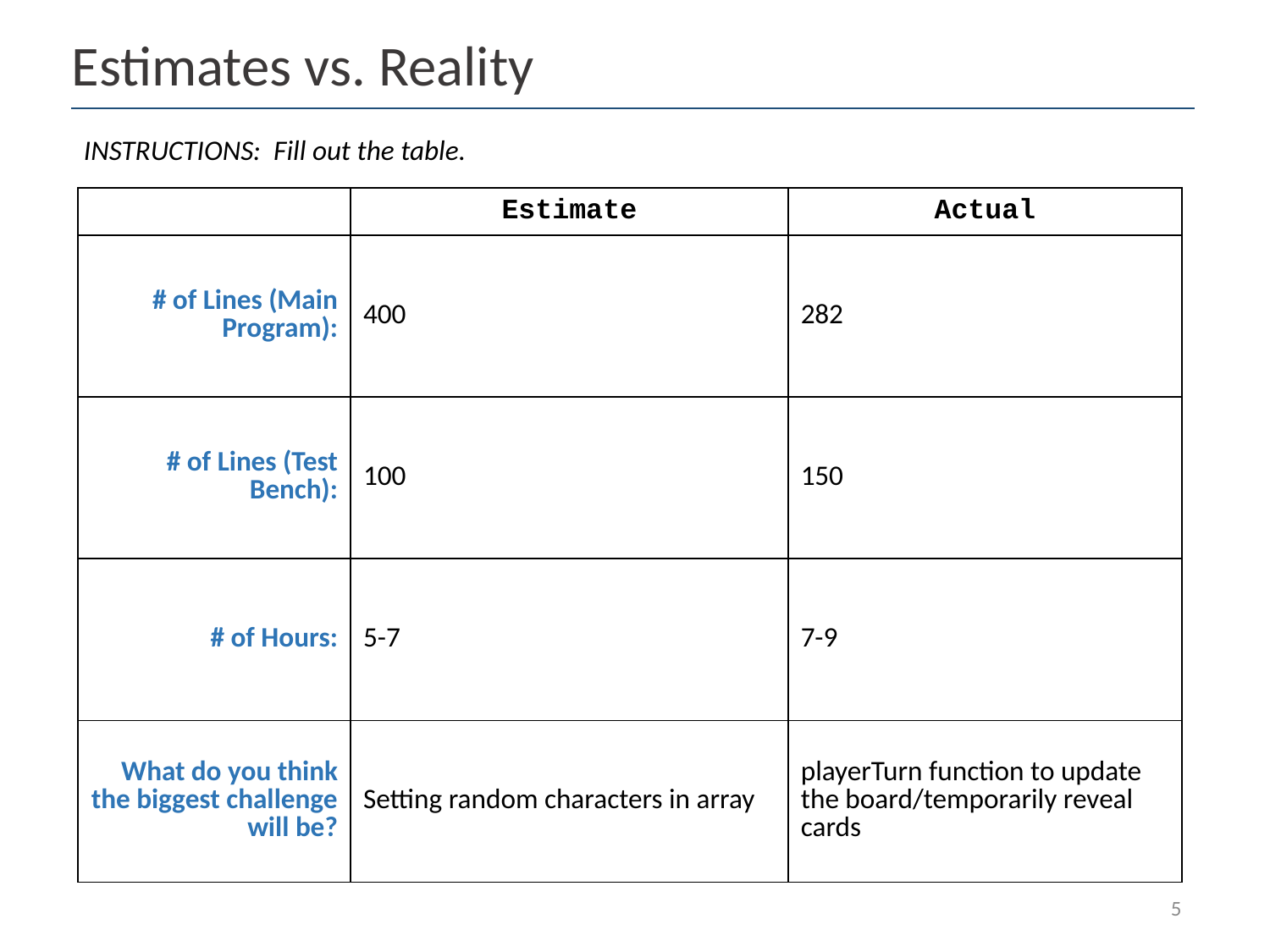

# Estimates vs. Reality
INSTRUCTIONS:  Fill out the table.
|  | Estimate | Actual |
| --- | --- | --- |
| # of Lines (Main Program): | 400 | 282 |
| # of Lines (Test Bench): | 100 | 150 |
| # of Hours: | 5-7 | 7-9 |
| What do you think the biggest challenge will be? | Setting random characters in array | playerTurn function to update the board/temporarily reveal cards |
5